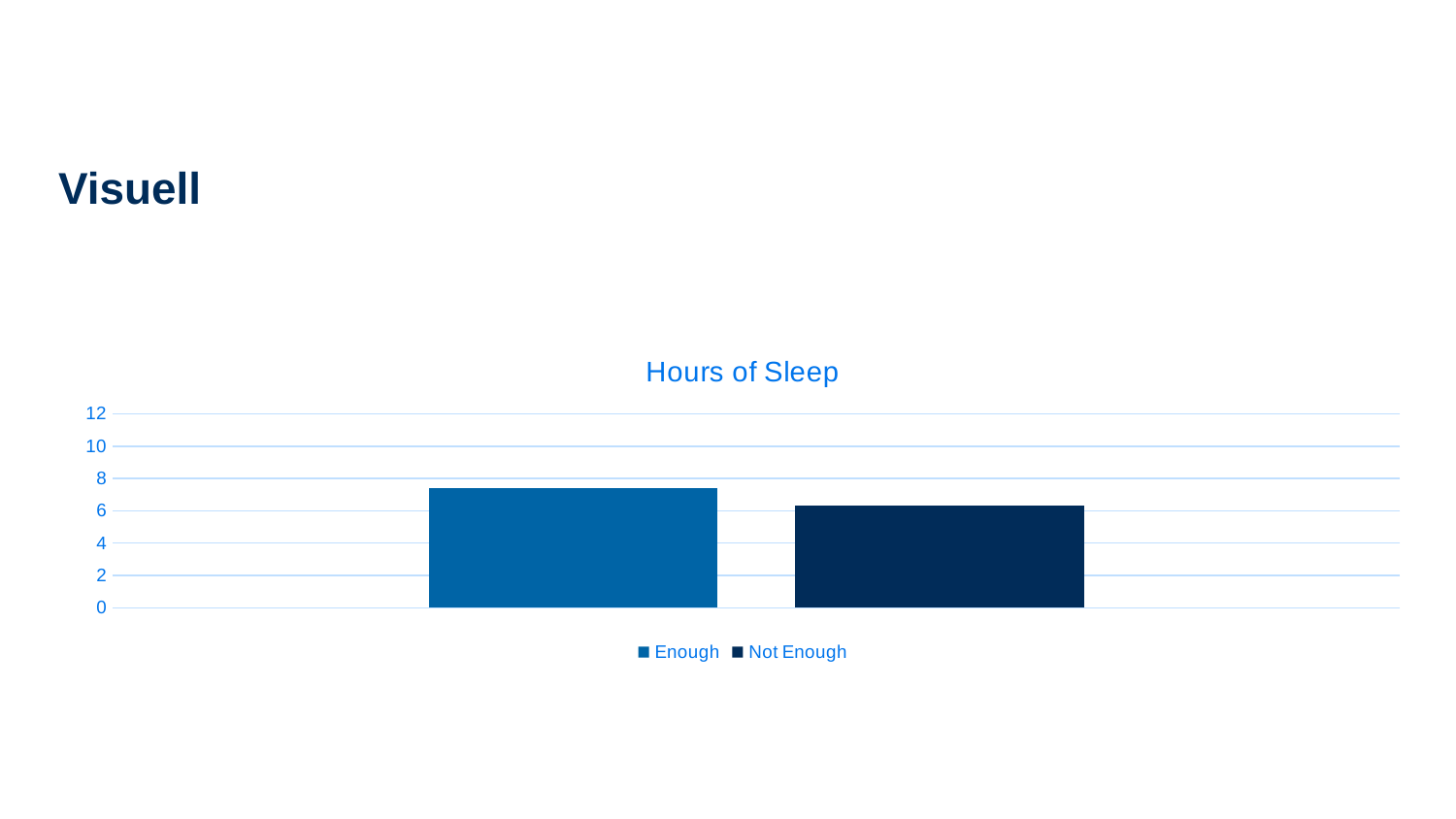

# Visuell

### Chart: Hours of Sleep

| Category | Enough | Not Enough |
|---|---|---|